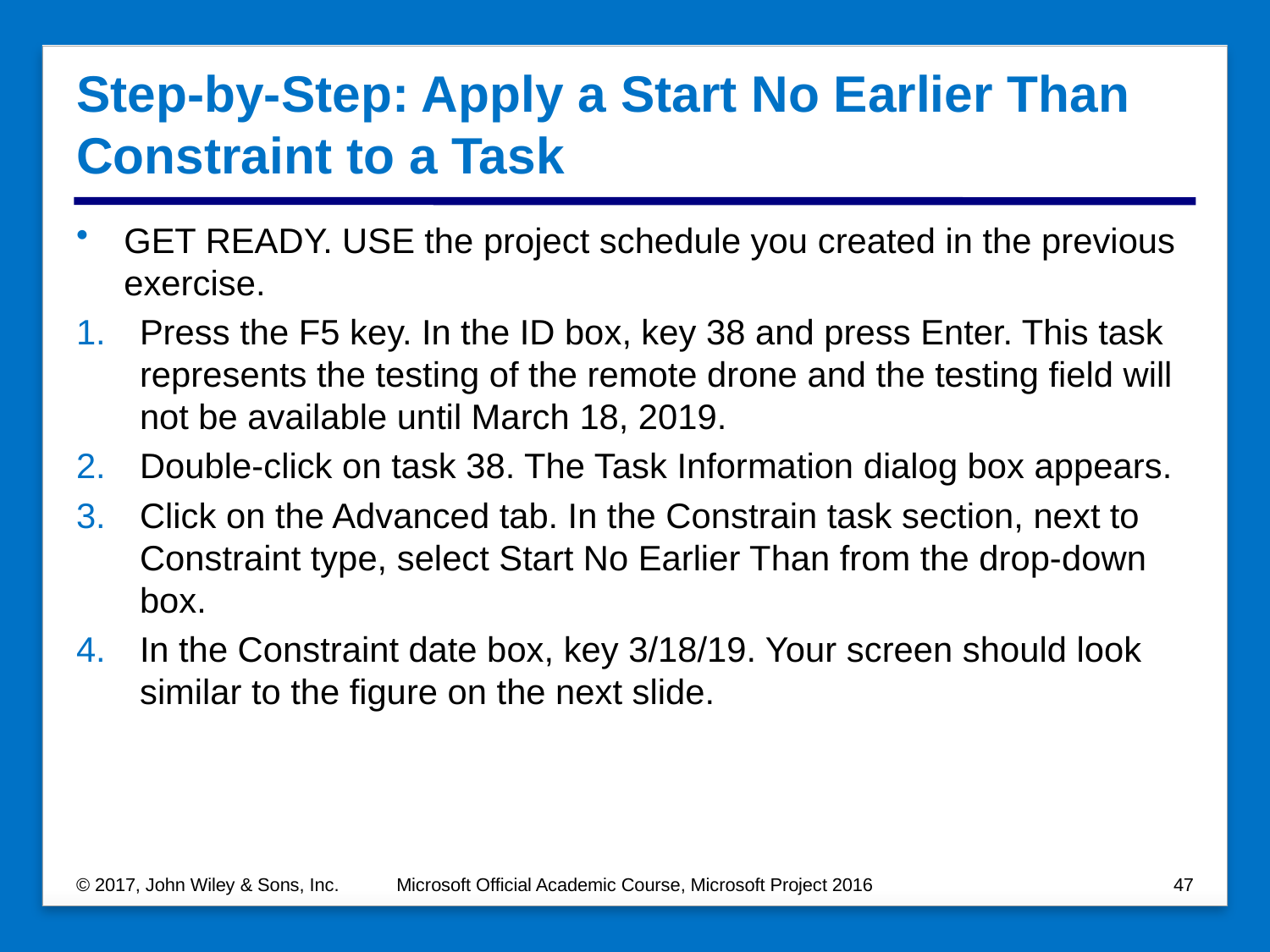

# Step-by-Step: Apply a Start No Earlier Than Constraint to a Task
GET READY. USE the project schedule you created in the previous exercise.
Press the F5 key. In the ID box, key 38 and press Enter. This task represents the testing of the remote drone and the testing field will not be available until March 18, 2019.
Double‐click on task 38. The Task Information dialog box appears.
Click on the Advanced tab. In the Constrain task section, next to Constraint type, select Start No Earlier Than from the drop‐down box.
In the Constraint date box, key 3/18/19. Your screen should look similar to the figure on the next slide.
© 2017, John Wiley & Sons, Inc.
Microsoft Official Academic Course, Microsoft Project 2016
47